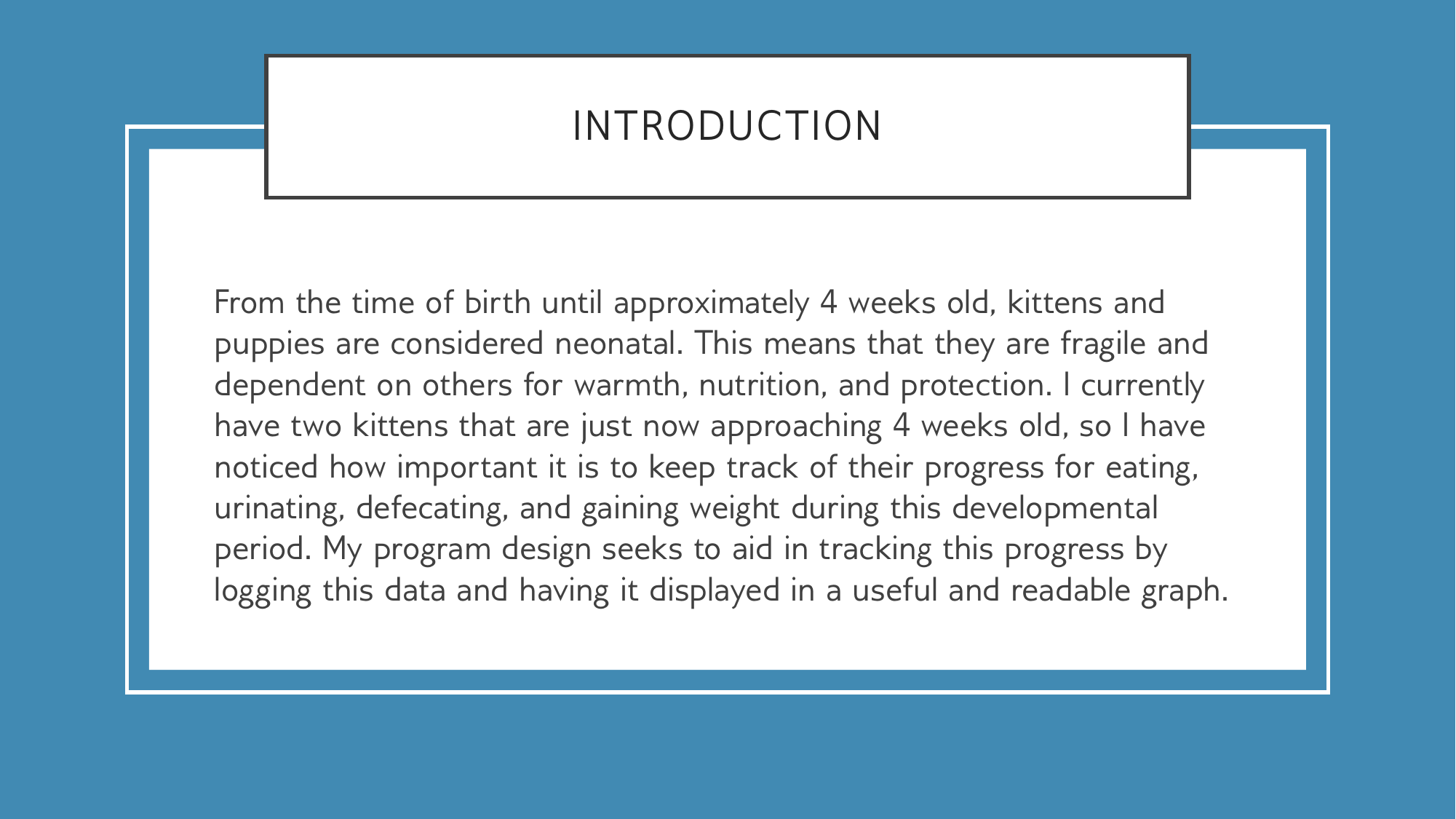

# Introduction

From the time of birth until approximately 4 weeks old, kittens and puppies are considered neonatal. This means that they are fragile and dependent on others for warmth, nutrition, and protection. I currently have two kittens that are just now approaching 4 weeks old, so I have noticed how important it is to keep track of their progress for eating, urinating, defecating, and gaining weight during this developmental period. My program design seeks to aid in tracking this progress by logging this data and having it displayed in a useful and readable graph.